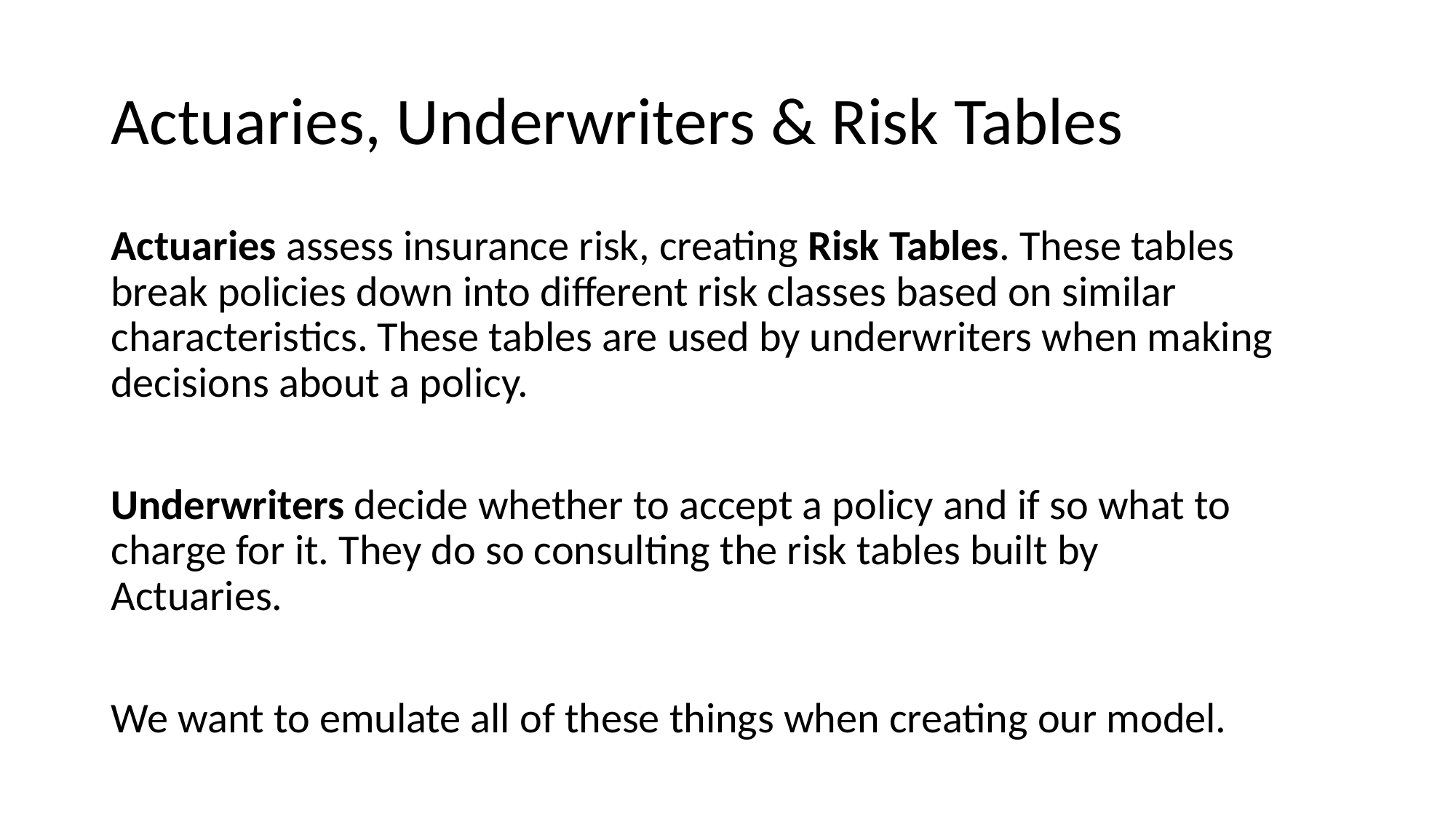

# Actuaries, Underwriters & Risk Tables
Actuaries assess insurance risk, creating Risk Tables. These tables break policies down into different risk classes based on similar characteristics. These tables are used by underwriters when making decisions about a policy.

Underwriters decide whether to accept a policy and if so what to charge for it. They do so consulting the risk tables built by Actuaries.

We want to emulate all of these things when creating our model.